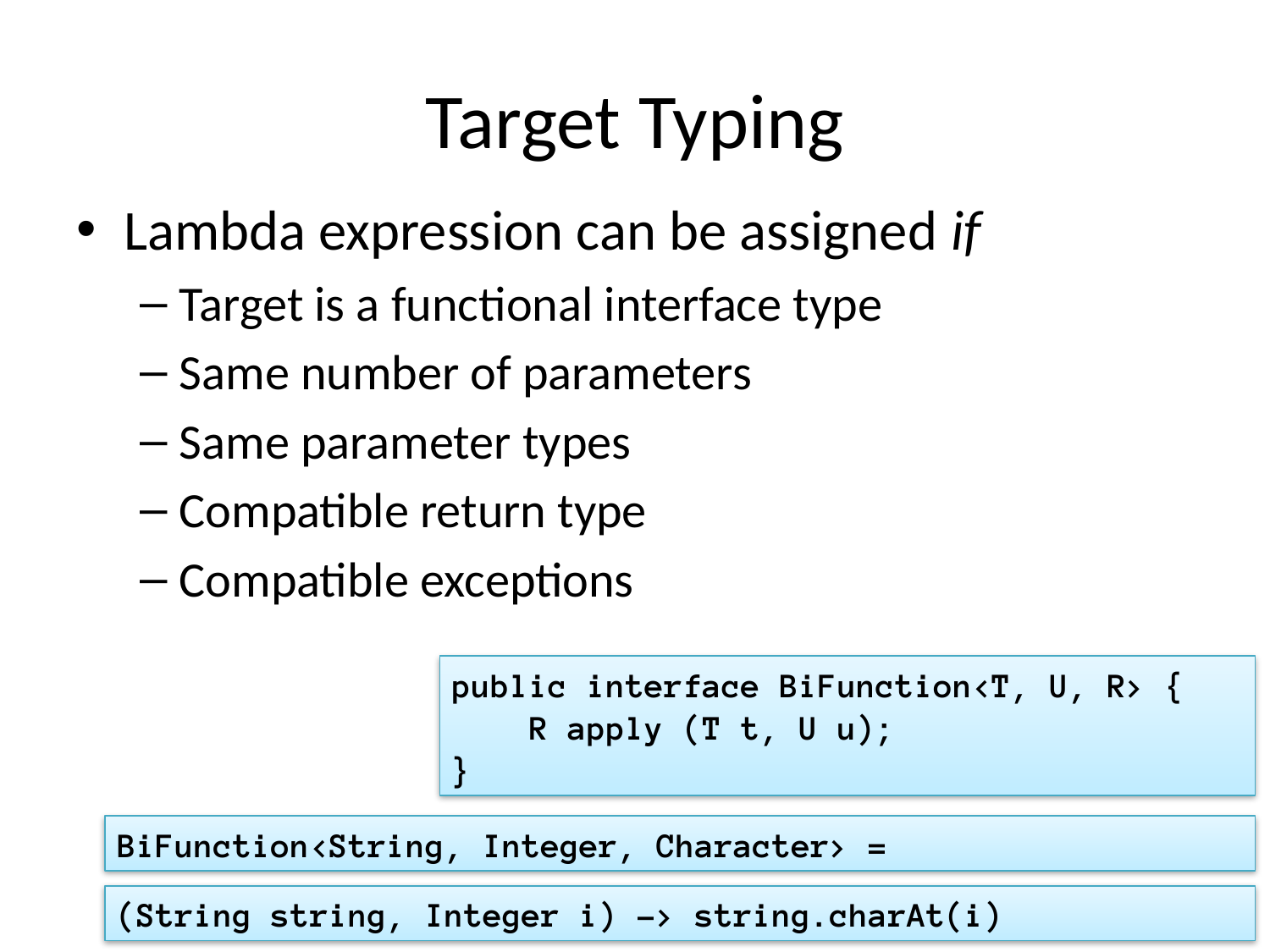

# Target Typing
Lambda expression can be assigned if
Target is a functional interface type
Same number of parameters
Same parameter types
Compatible return type
Compatible exceptions

public interface BiFunction<T, U, R> {
    R apply (T t, U u);
}
BiFunction<String, Integer, Character> =
(String string, Integer i) -> string.charAt(i)